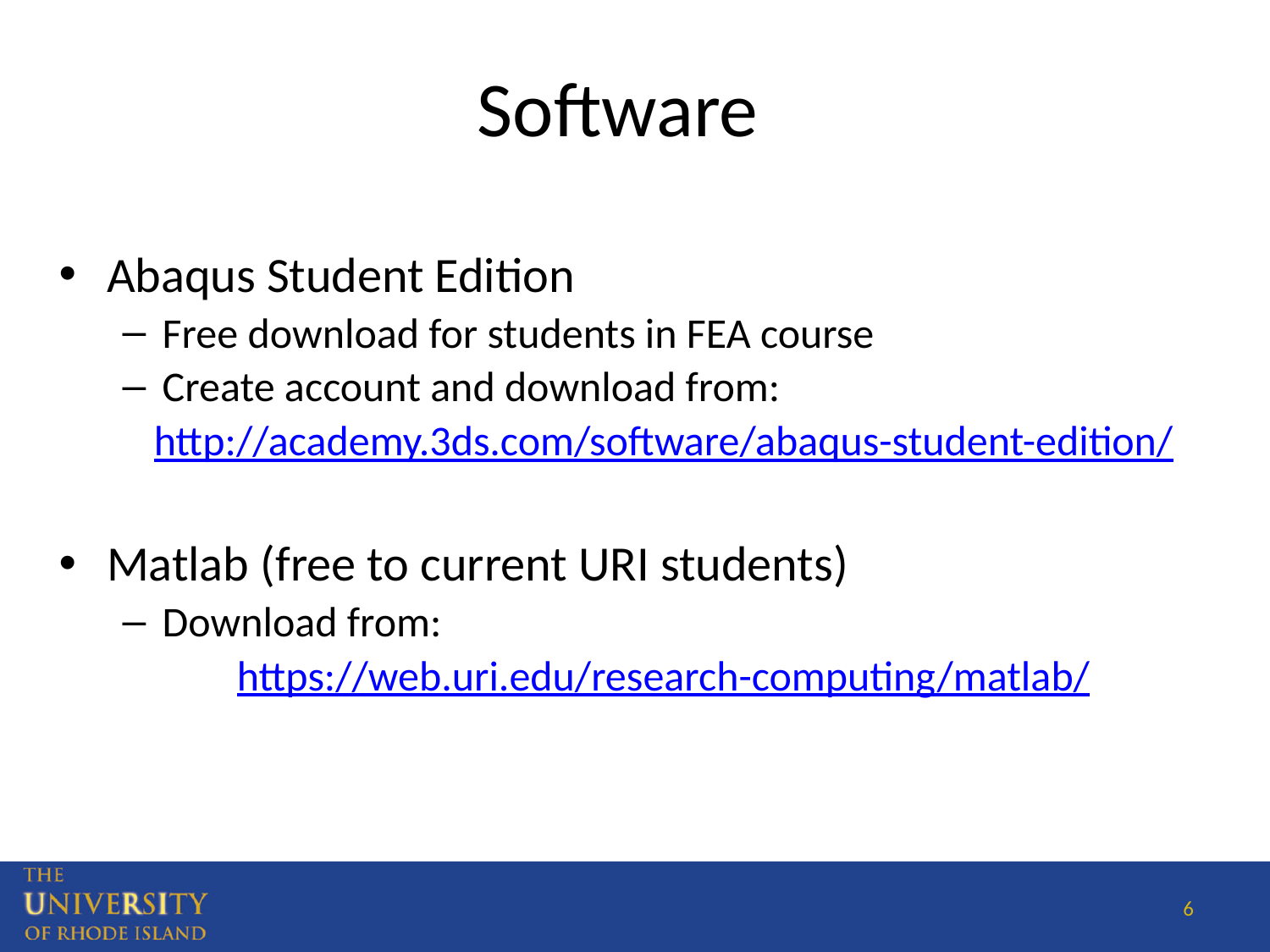

Software
Abaqus Student Edition
Free download for students in FEA course
Create account and download from:
http://academy.3ds.com/software/abaqus-student-edition/

Matlab (free to current URI students)
Download from:
https://web.uri.edu/research-computing/matlab/